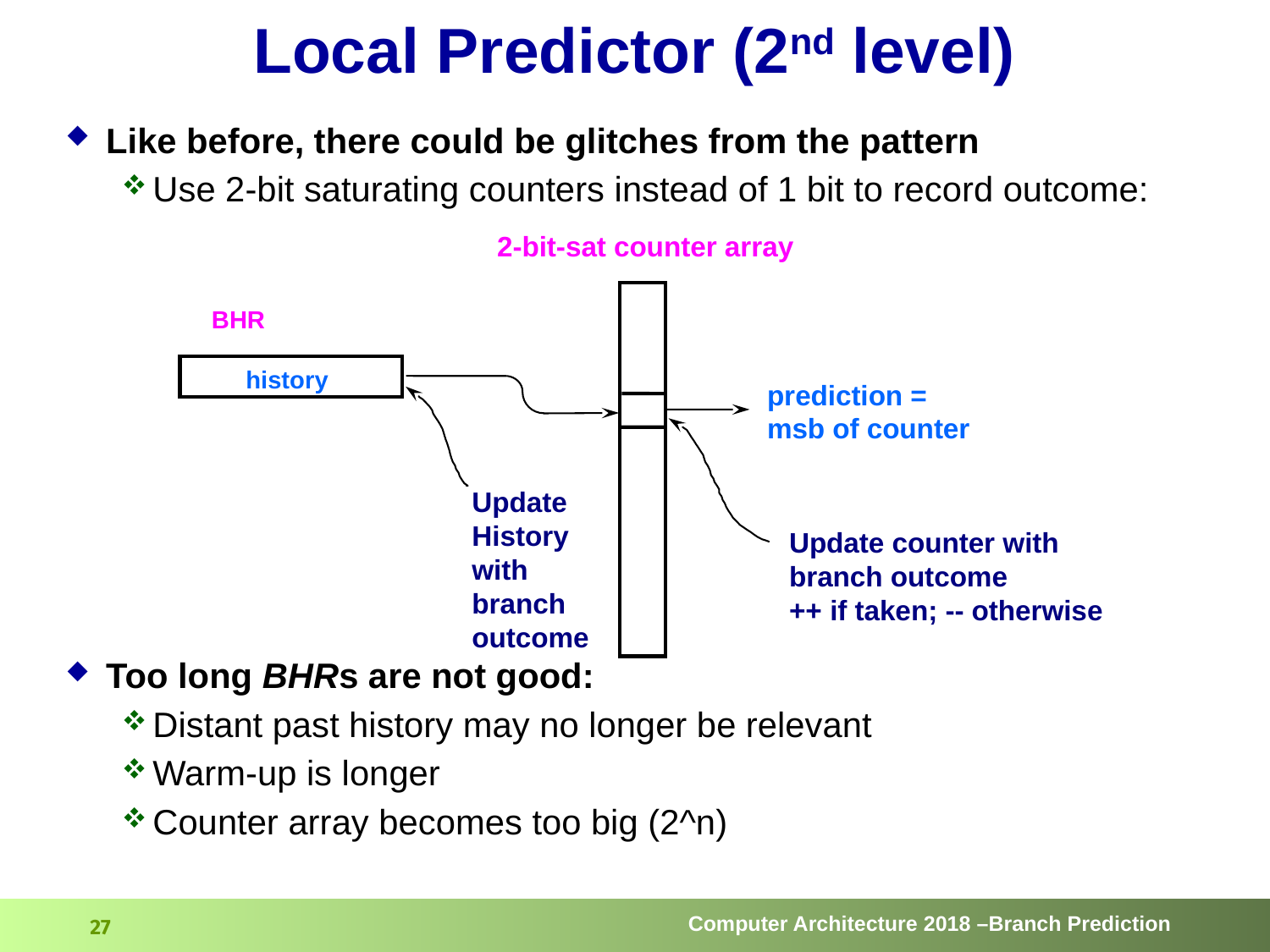

# Local Predictor (2nd level)
Like before, there could be glitches from the pattern
Use 2-bit saturating counters instead of 1 bit to record outcome:

Too long BHRs are not good:
Distant past history may no longer be relevant
Warm-up is longer
Counter array becomes too big (2^n)
2-bit-sat counter array

BHR

history
prediction =
msb of counter

Update
History
with
branch
outcome
Update counter with
branch outcome
++ if taken; -- otherwise